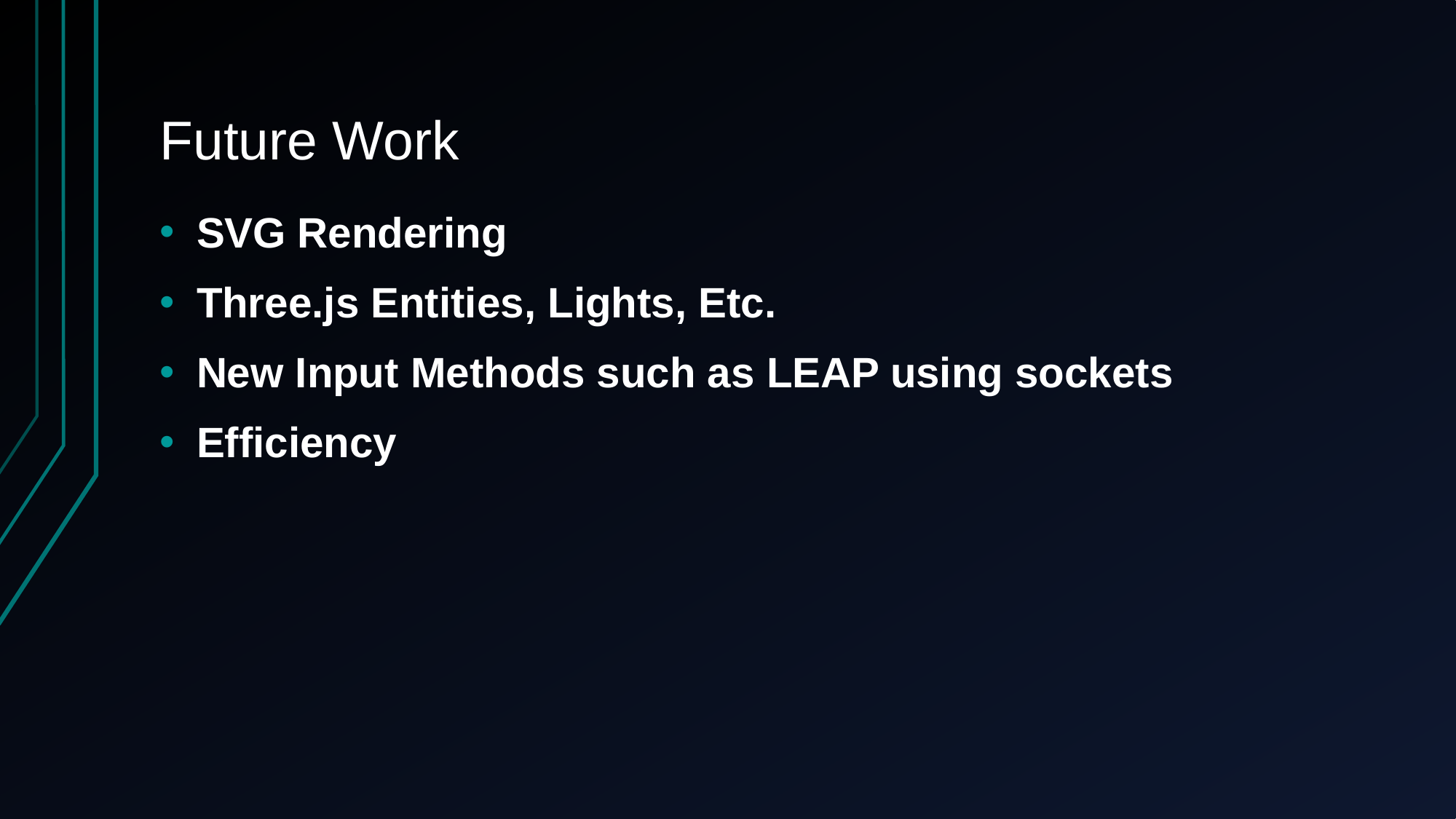

# Future Work
SVG Rendering
Three.js Entities, Lights, Etc.
New Input Methods such as LEAP using sockets
Efficiency